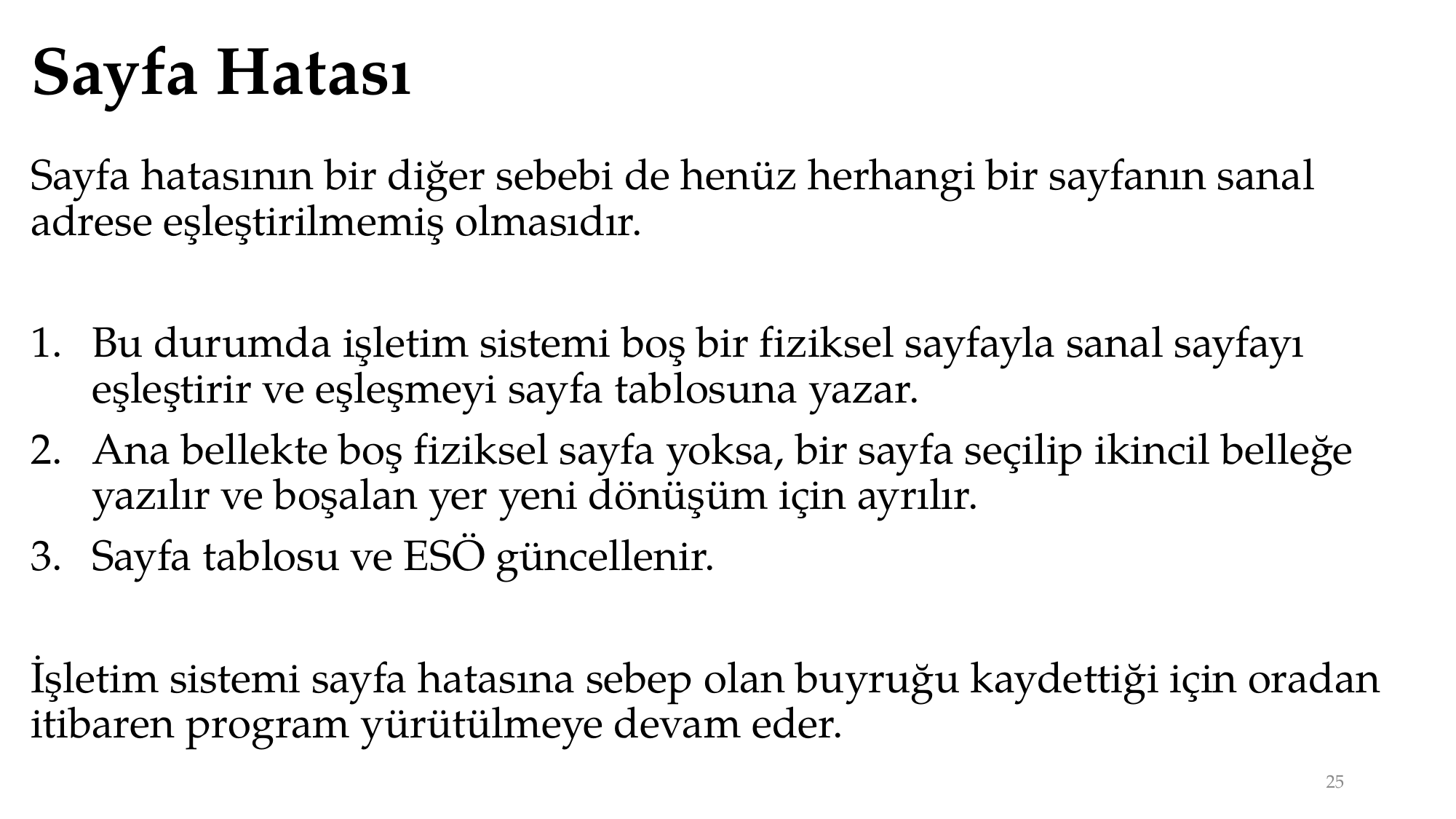

# Sayfa Hatası
Sayfa hatasının bir diğer sebebi de henüz herhangi bir sayfanın sanal adrese eşleştirilmemiş olmasıdır.

Bu durumda işletim sistemi boş bir fiziksel sayfayla sanal sayfayı eşleştirir ve eşleşmeyi sayfa tablosuna yazar.
Ana bellekte boş fiziksel sayfa yoksa, bir sayfa seçilip ikincil belleğe yazılır ve boşalan yer yeni dönüşüm için ayrılır.
Sayfa tablosu ve ESÖ güncellenir.

İşletim sistemi sayfa hatasına sebep olan buyruğu kaydettiği için oradan itibaren program yürütülmeye devam eder.
25